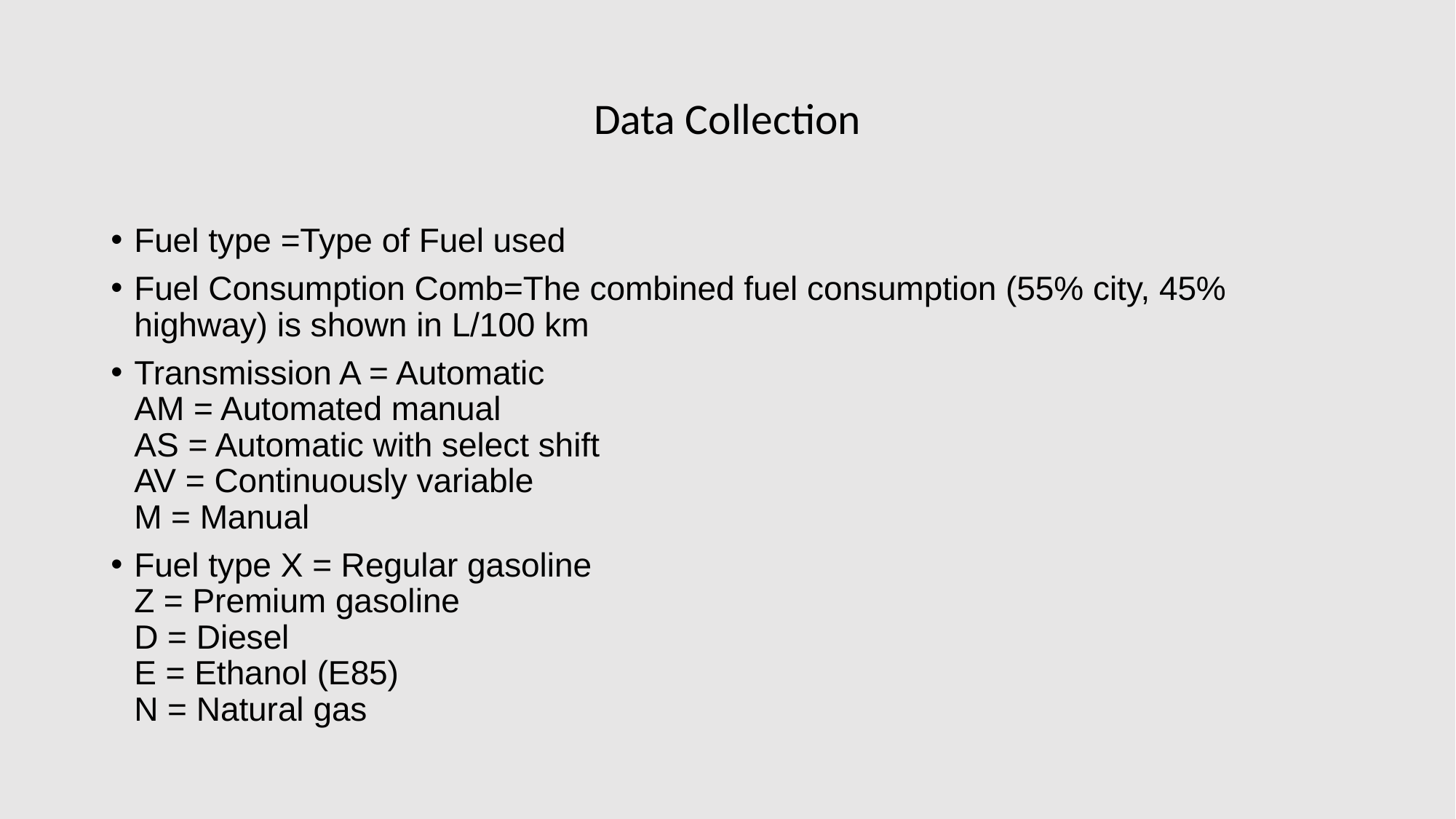

# Data Collection
Fuel type =Type of Fuel used
Fuel Consumption Comb=The combined fuel consumption (55% city, 45% highway) is shown in L/100 km
Transmission A = Automatic
AM = Automated manual
AS = Automatic with select shift
AV = Continuously variable
M = Manual
Fuel type X = Regular gasoline
Z = Premium gasoline
D = Diesel
E = Ethanol (E85)
N = Natural gas